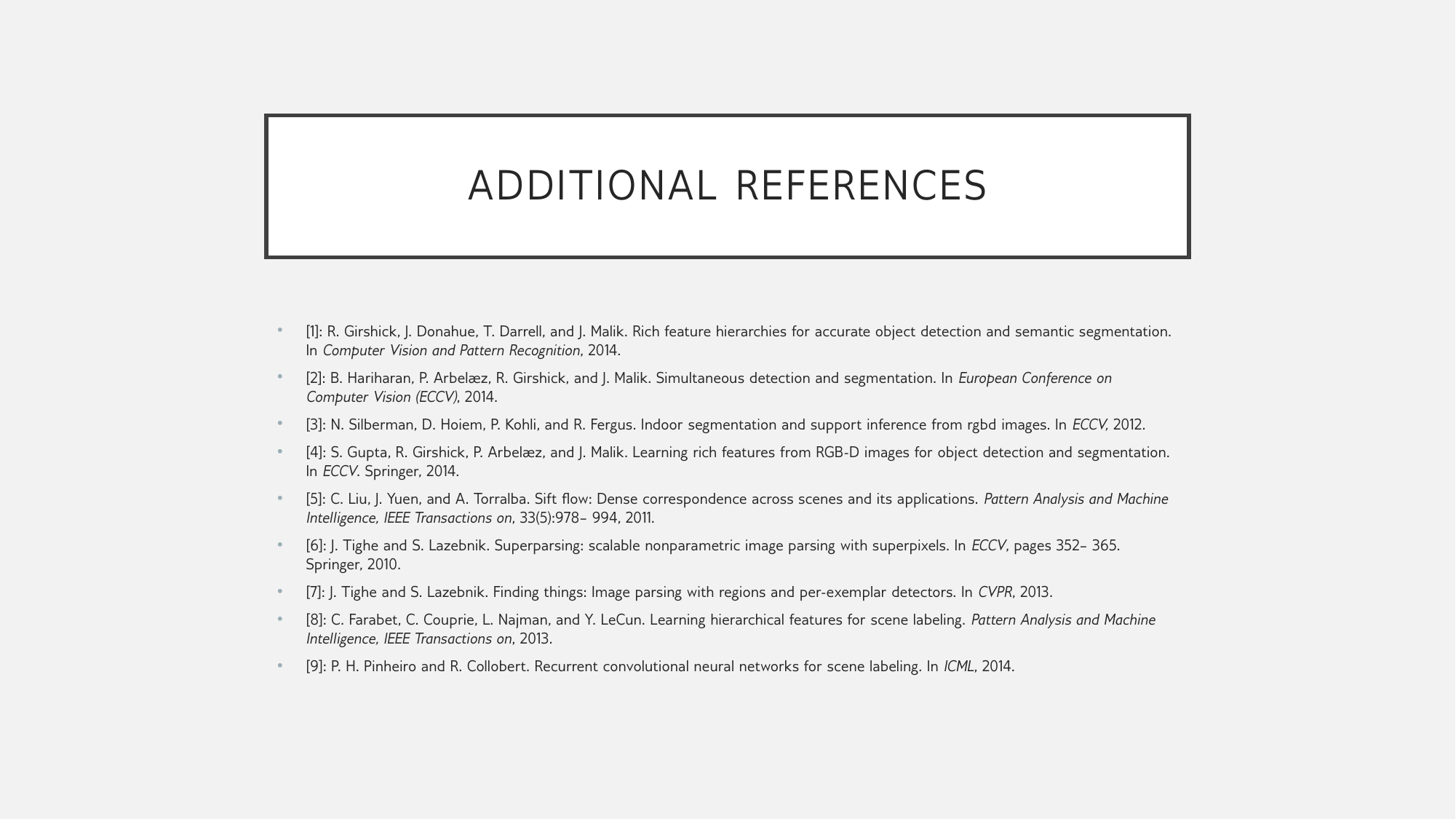

# Additional references
[1]: R. Girshick, J. Donahue, T. Darrell, and J. Malik. Rich feature hierarchies for accurate object detection and semantic segmentation. In Computer Vision and Pattern Recognition, 2014.
[2]: B. Hariharan, P. Arbelaez, R. Girshick, and J. Malik. Simultaneous detection and segmentation. In European Conference on Computer Vision (ECCV), 2014.
[3]: N. Silberman, D. Hoiem, P. Kohli, and R. Fergus. Indoor segmentation and support inference from rgbd images. In ECCV, 2012.
[4]: S. Gupta, R. Girshick, P. Arbelaez, and J. Malik. Learning rich features from RGB-D images for object detection and segmentation. In ECCV. Springer, 2014.
[5]: C. Liu, J. Yuen, and A. Torralba. Sift flow: Dense correspondence across scenes and its applications. Pattern Analysis and Machine Intelligence, IEEE Transactions on, 33(5):978– 994, 2011.
[6]: J. Tighe and S. Lazebnik. Superparsing: scalable nonparametric image parsing with superpixels. In ECCV, pages 352– 365. Springer, 2010.
[7]: J. Tighe and S. Lazebnik. Finding things: Image parsing with regions and per-exemplar detectors. In CVPR, 2013.
[8]: C. Farabet, C. Couprie, L. Najman, and Y. LeCun. Learning hierarchical features for scene labeling. Pattern Analysis and Machine Intelligence, IEEE Transactions on, 2013.
[9]: P. H. Pinheiro and R. Collobert. Recurrent convolutional neural networks for scene labeling. In ICML, 2014.